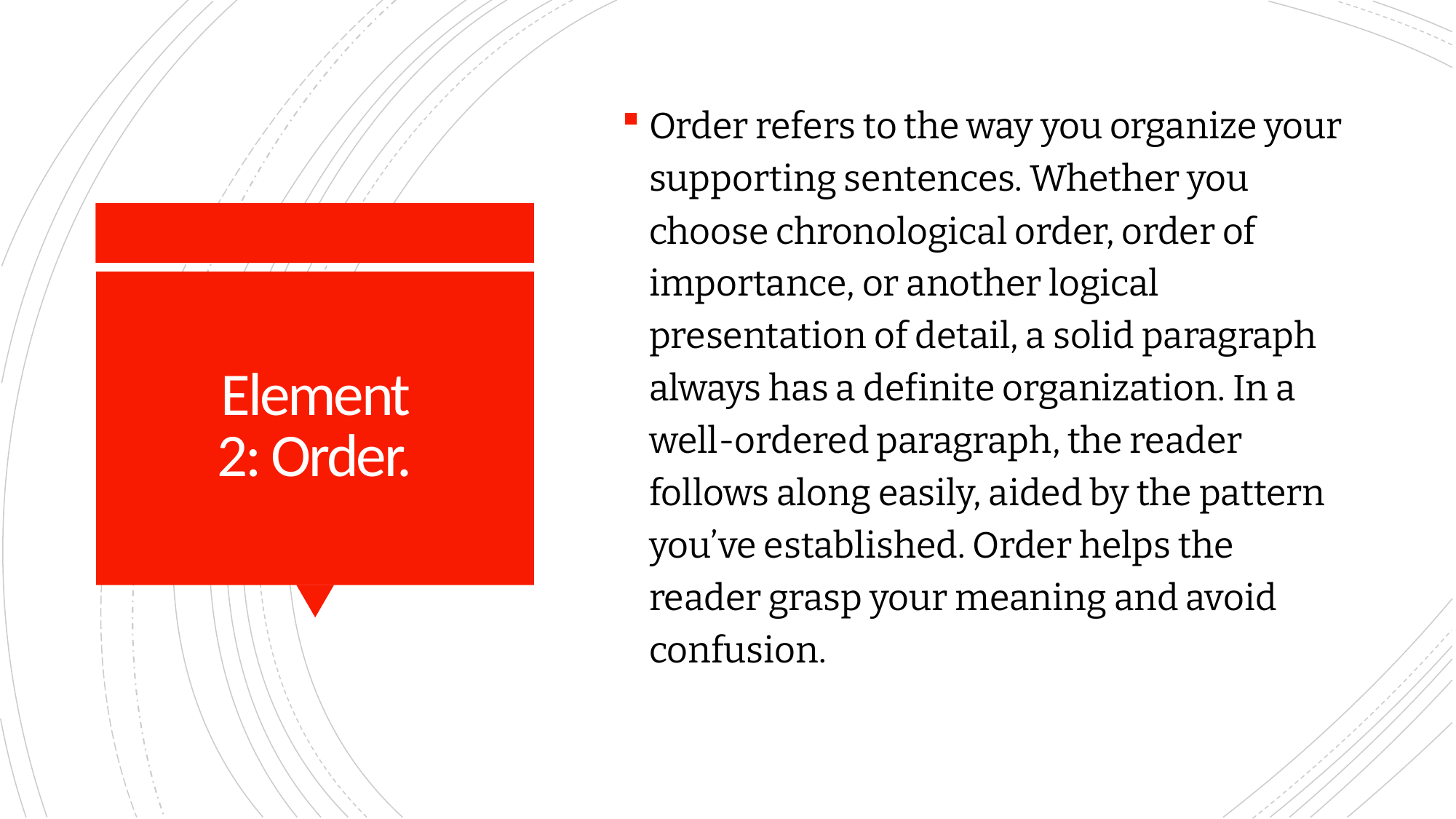

Order refers to the way you organize your supporting sentences. Whether you choose chronological order, order of importance, or another logical presentation of detail, a solid paragraph always has a definite organization. In a well-ordered paragraph, the reader follows along easily, aided by the pattern you’ve established. Order helps the reader grasp your meaning and avoid confusion.

# Element 2: Order.